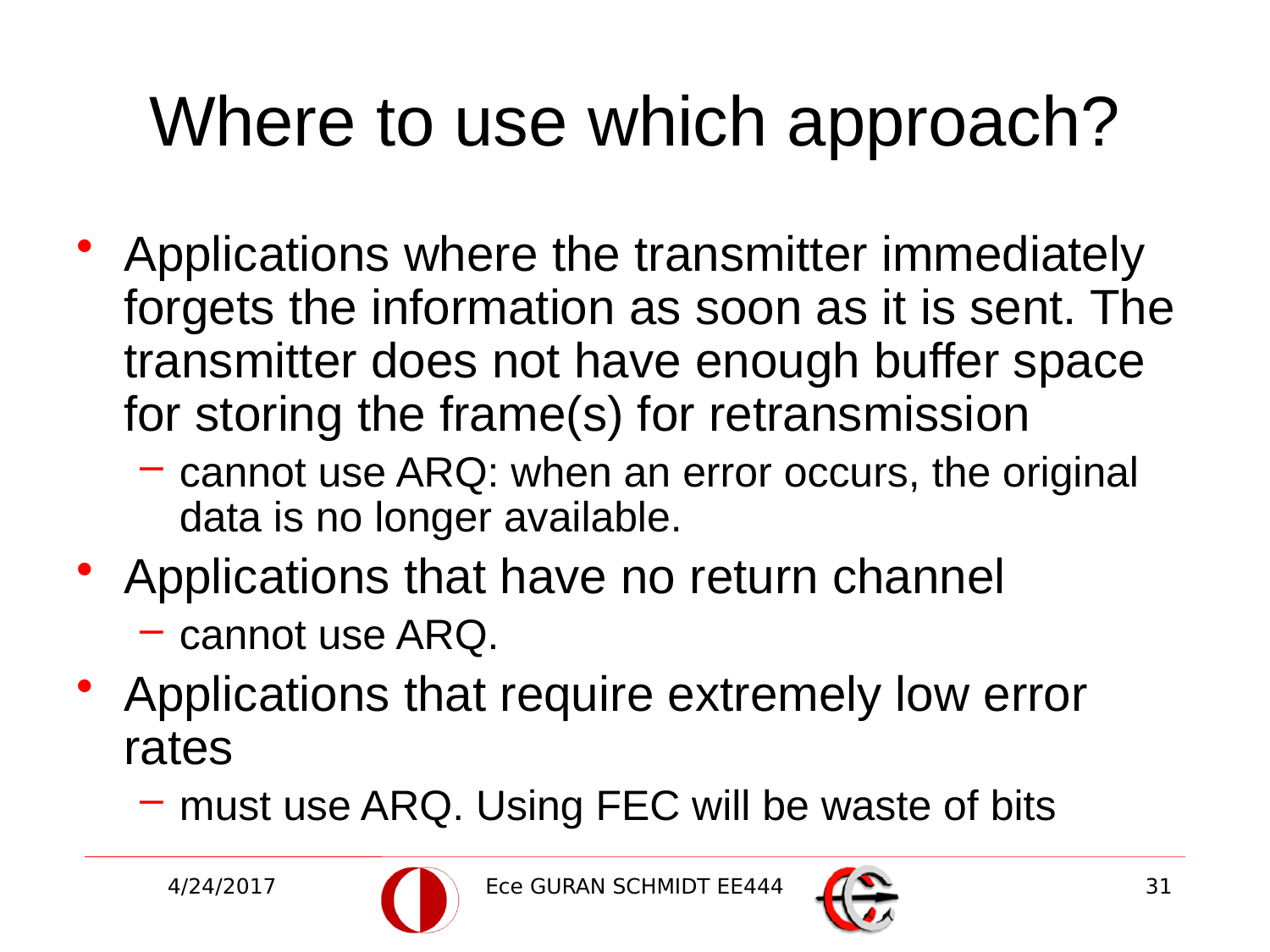

# Where to use which approach?
Applications where the transmitter immediately forgets the information as soon as it is sent. The transmitter does not have enough buffer space for storing the frame(s) for retransmission
cannot use ARQ: when an error occurs, the original data is no longer available.
Applications that have no return channel
cannot use ARQ.
Applications that require extremely low error rates
must use ARQ. Using FEC will be waste of bits
4/24/2017
Ece GURAN SCHMIDT EE444
31